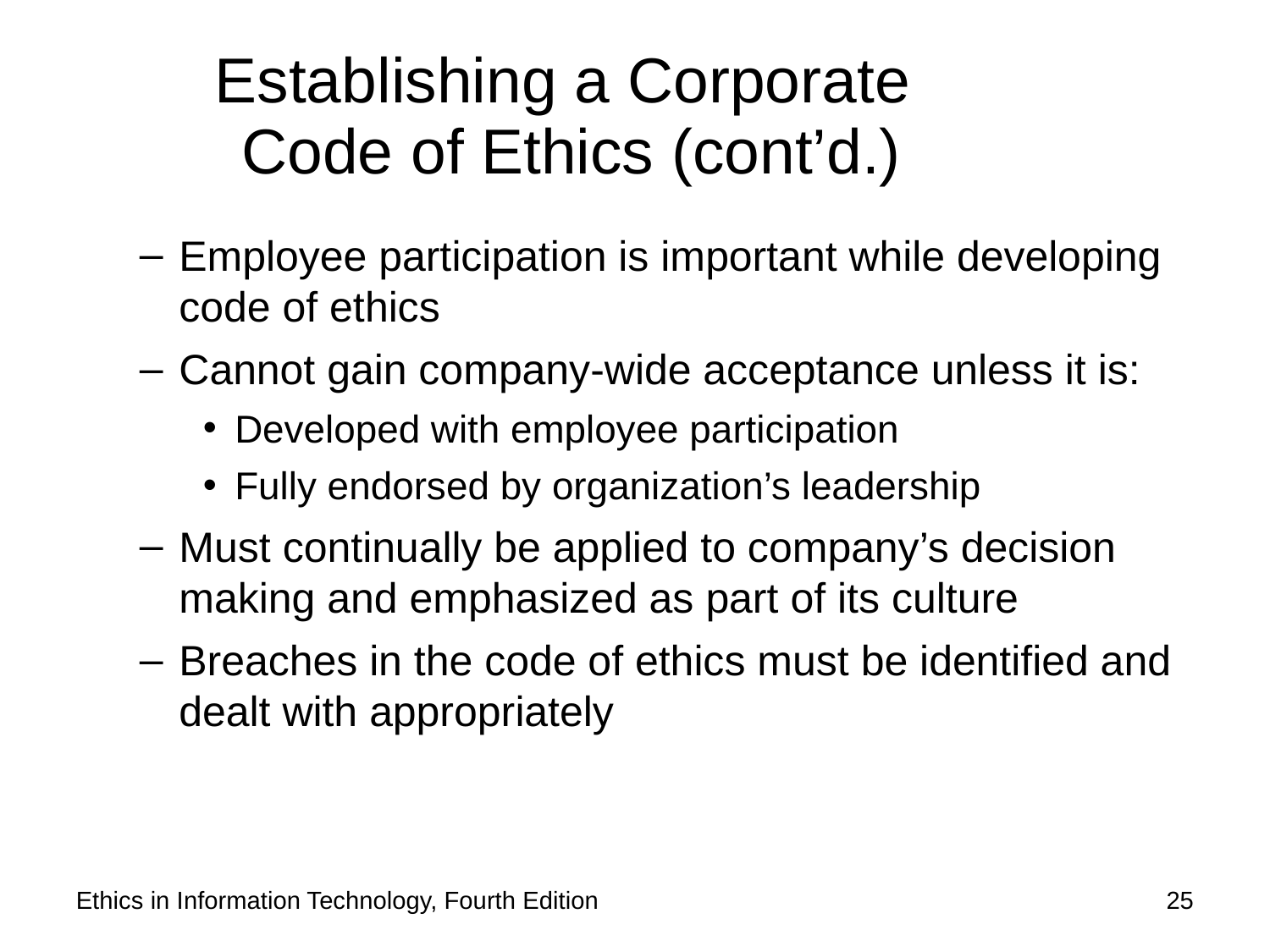

# Establishing a Corporate Code of Ethics (cont’d.)
Employee participation is important while developing code of ethics
Cannot gain company-wide acceptance unless it is:
Developed with employee participation
Fully endorsed by organization’s leadership
Must continually be applied to company’s decision making and emphasized as part of its culture
Breaches in the code of ethics must be identified and dealt with appropriately

Ethics in Information Technology, Fourth Edition
25